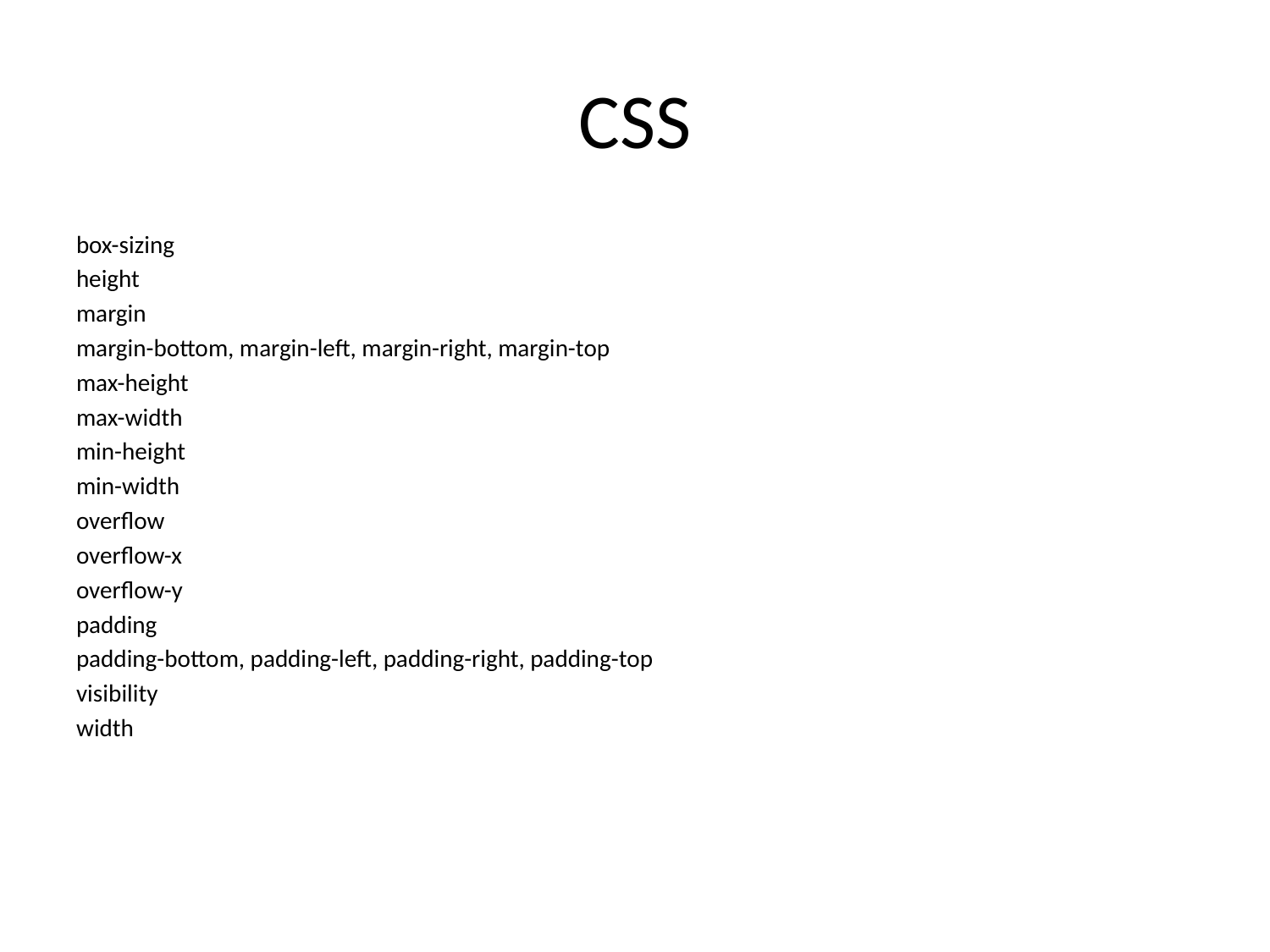

# CSS
box-sizing
height
margin
margin-bottom, margin-left, margin-right, margin-top
max-height
max-width
min-height
min-width
overflow
overflow-x
overflow-y
padding
padding-bottom, padding-left, padding-right, padding-top
visibility
width